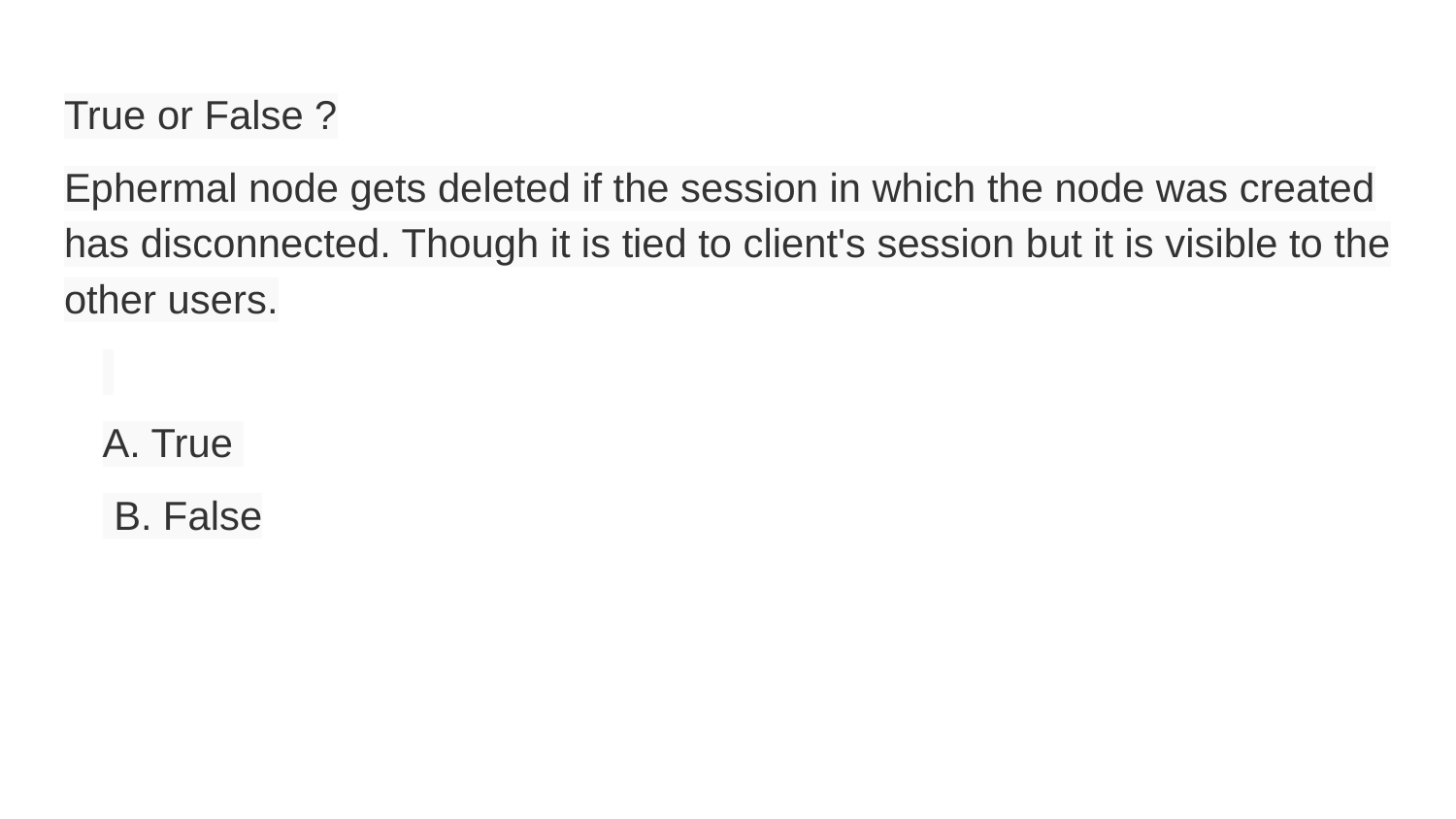

True or False ?
Ephermal node gets deleted if the session in which the node was created has disconnected. Though it is tied to client's session but it is visible to the other users.

A. True
 B. False